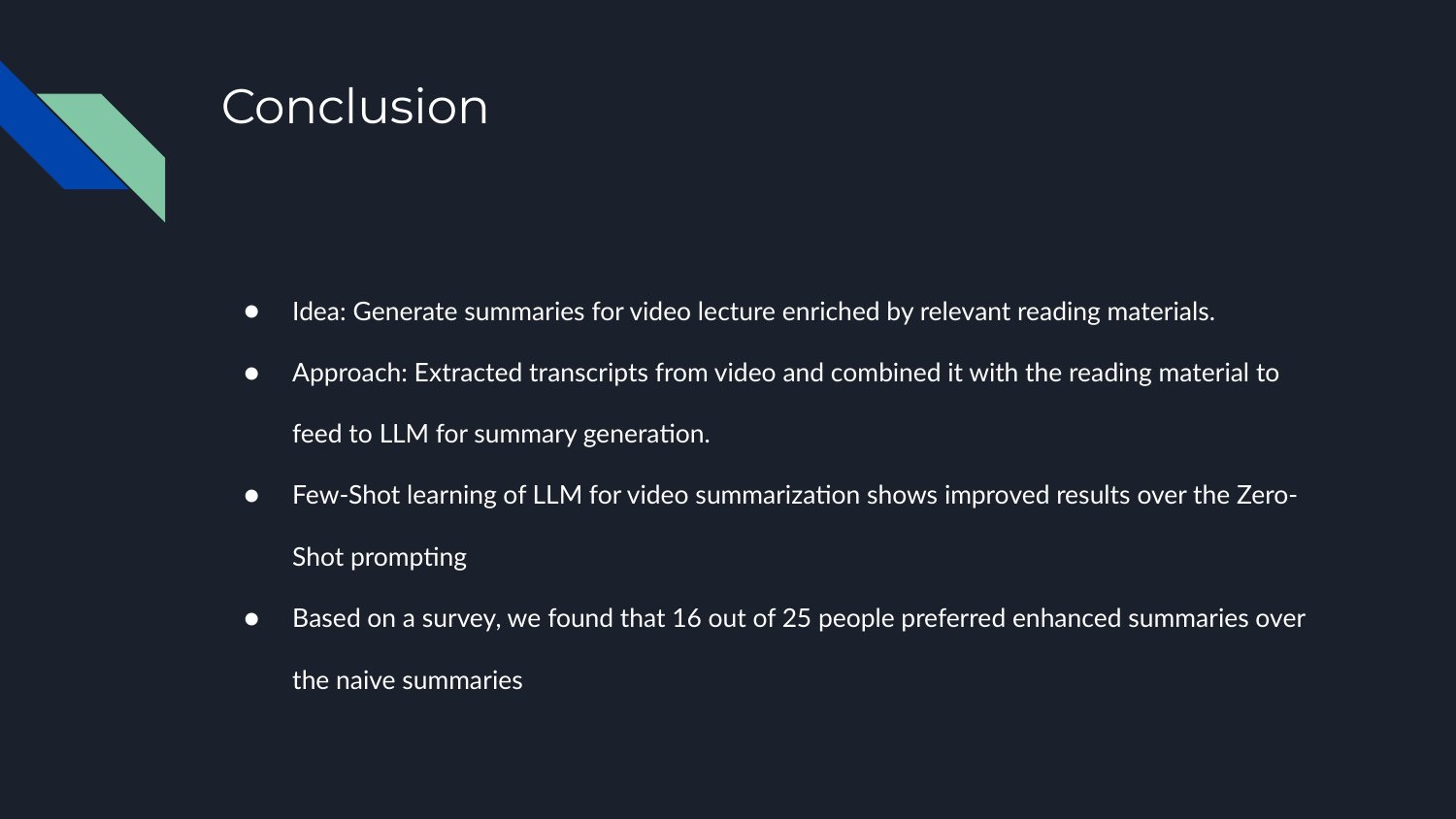

# Conclusion
Idea: Generate summaries for video lecture enriched by relevant reading materials.
Approach: Extracted transcripts from video and combined it with the reading material to feed to LLM for summary generation.
Few-Shot learning of LLM for video summarization shows improved results over the Zero-Shot prompting
Based on a survey, we found that 16 out of 25 people preferred enhanced summaries over the naive summaries